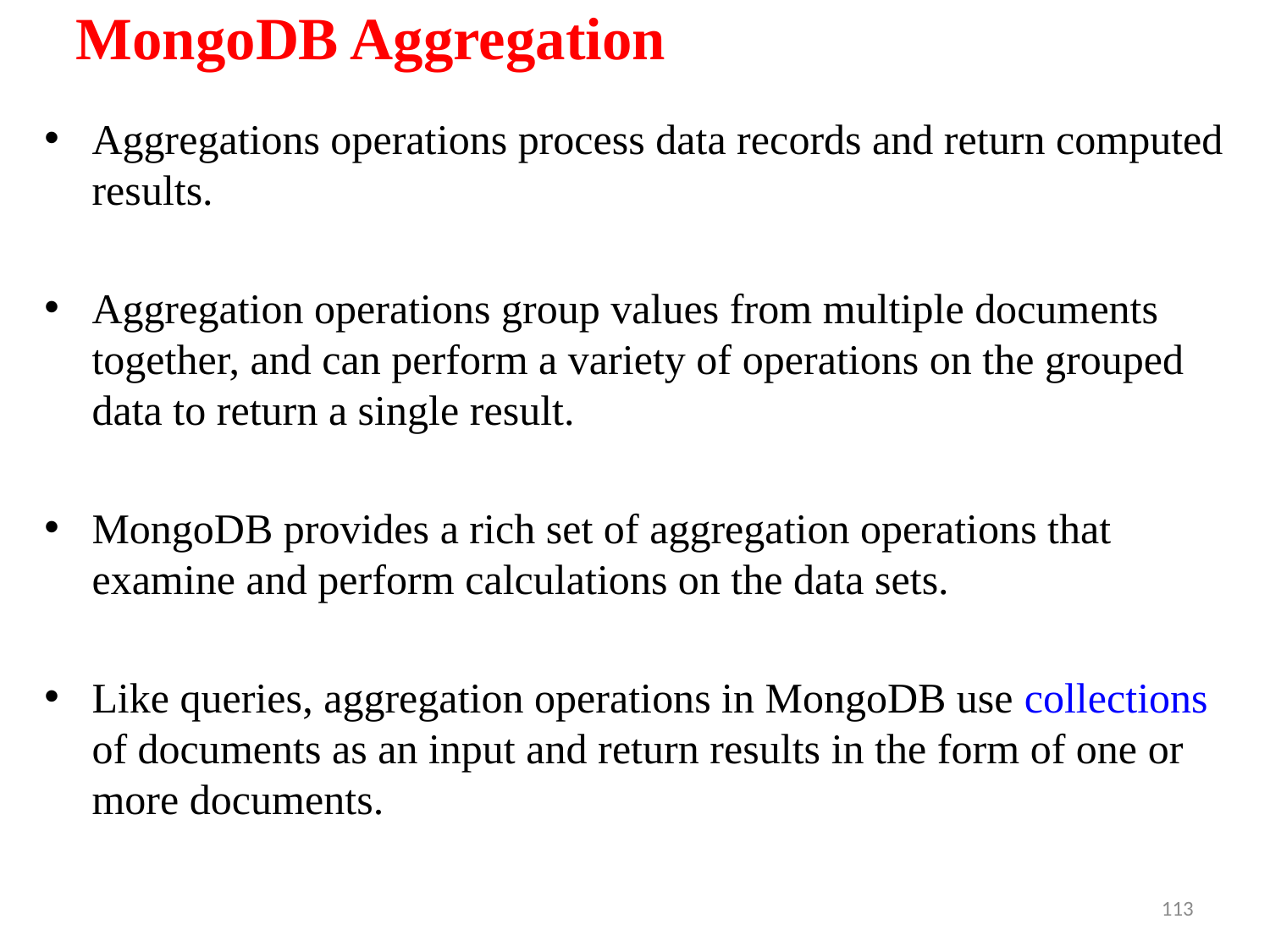

MongoDB Aggregation

Aggregations operations process data records and return computed results.

Aggregation operations group values from multiple documents together, and can perform a variety of operations on the grouped data to return a single result.

MongoDB provides a rich set of aggregation operations that examine and perform calculations on the data sets.

Like queries, aggregation operations in MongoDB use collections of documents as an input and return results in the form of one or more documents.

113